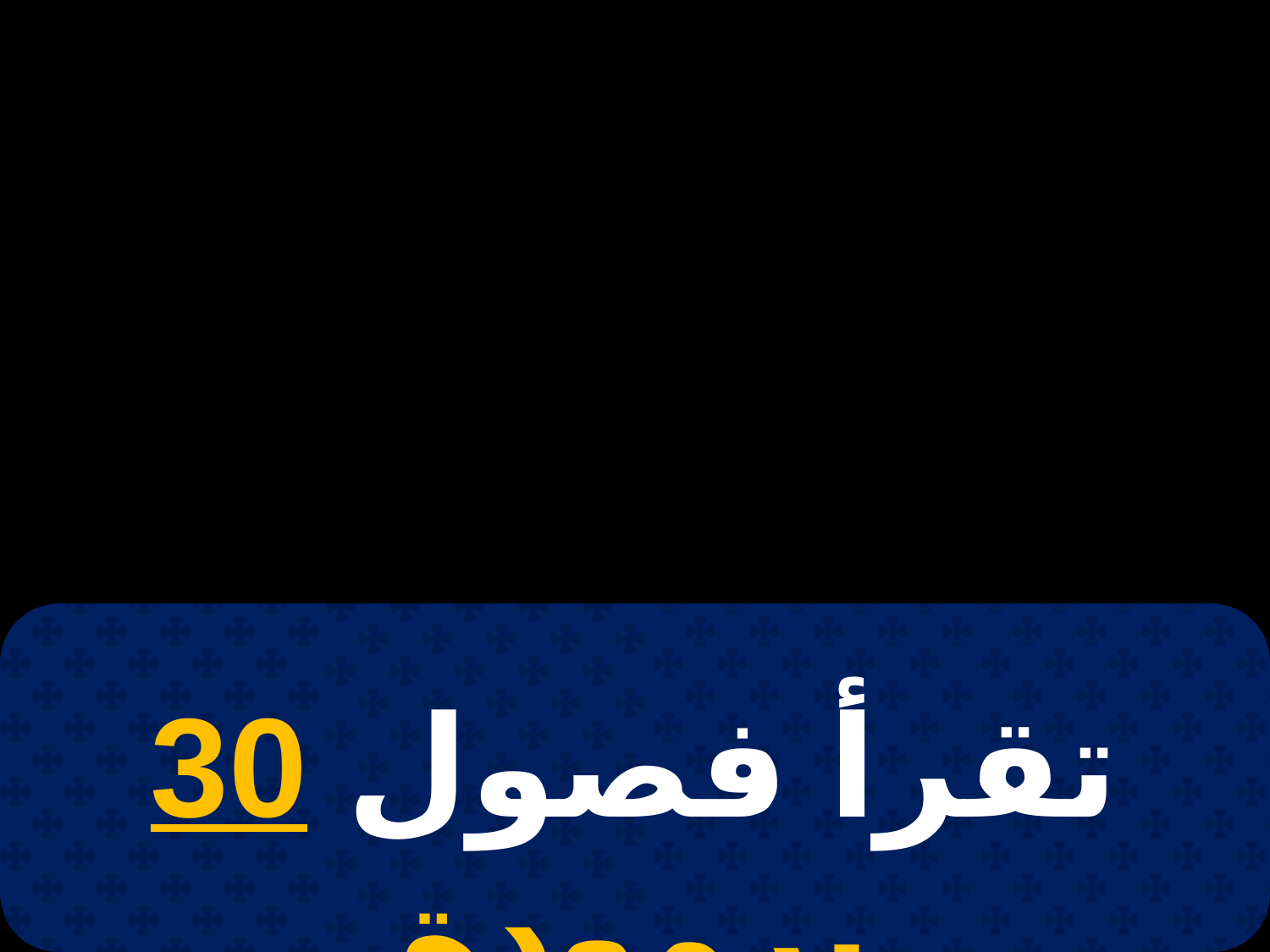

# 9 أبيب
تقرأ فصول 30 برمودة